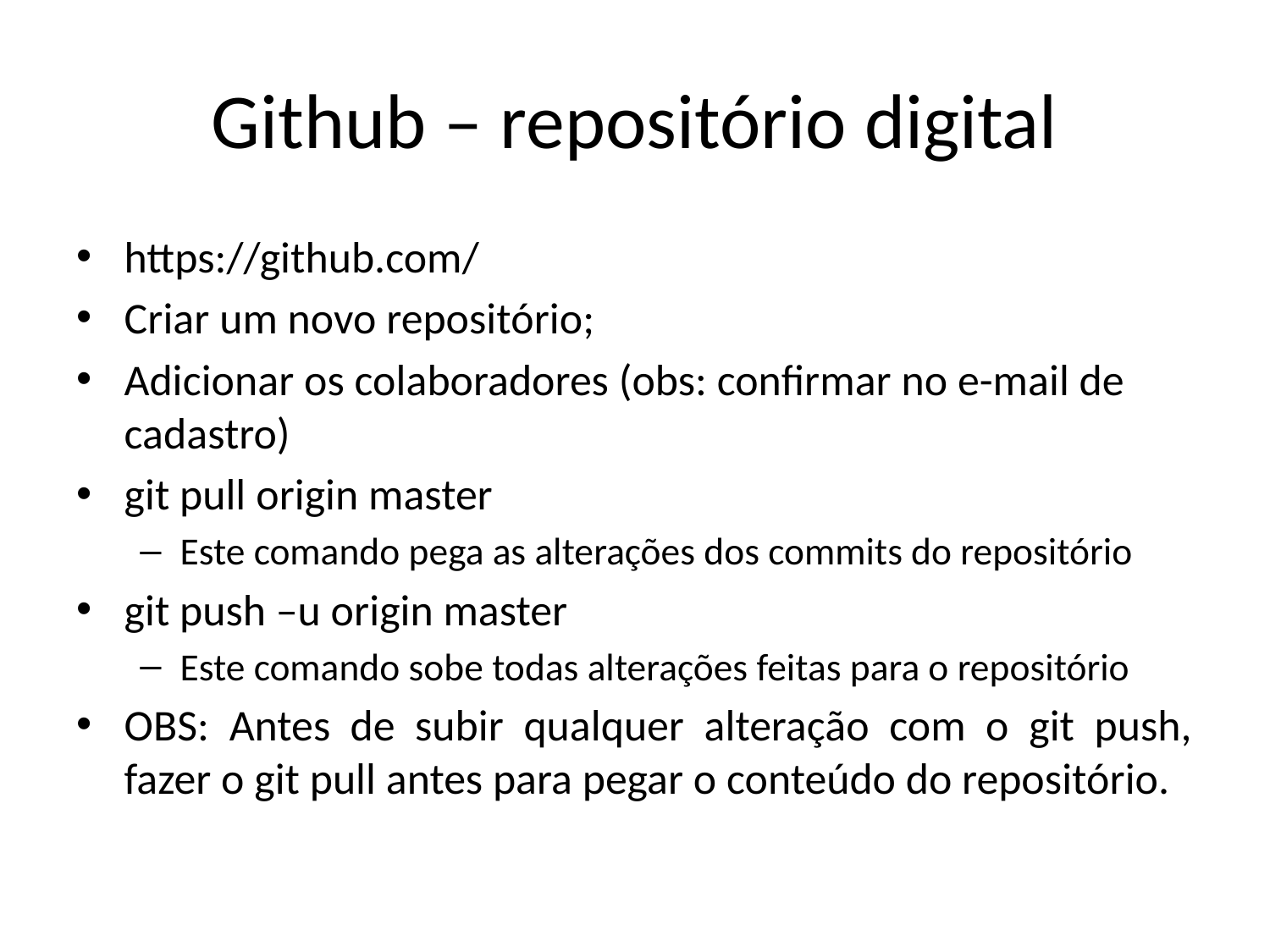

# Github – repositório digital
https://github.com/
Criar um novo repositório;
Adicionar os colaboradores (obs: confirmar no e-mail de cadastro)
git pull origin master
Este comando pega as alterações dos commits do repositório
git push –u origin master
Este comando sobe todas alterações feitas para o repositório
OBS: Antes de subir qualquer alteração com o git push, fazer o git pull antes para pegar o conteúdo do repositório.